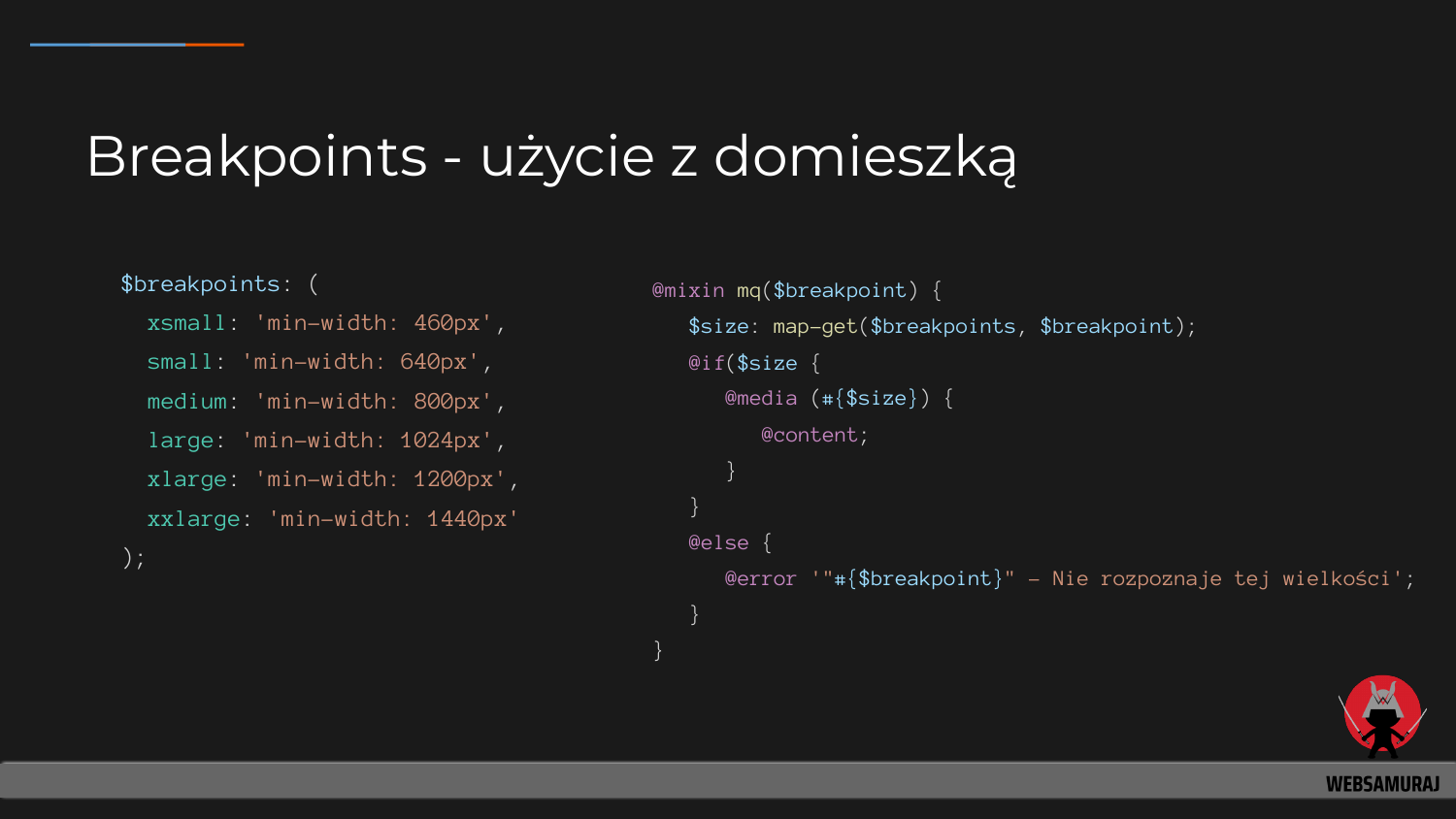

# Breakpoints - użycie z domieszką
$breakpoints: (
  xsmall: 'min-width: 460px',
  small: 'min-width: 640px',
  medium: 'min-width: 800px',
  large: 'min-width: 1024px',
  xlarge: 'min-width: 1200px',
  xxlarge: 'min-width: 1440px'
);

@mixin mq($breakpoint) {
   $size: map-get($breakpoints, $breakpoint);
   @if($size {
      @media (#{$size}) {
         @content;
      }
   }
   @else {
      @error '"#{$breakpoint}" - Nie rozpoznaje tej wielkości';
   }
}